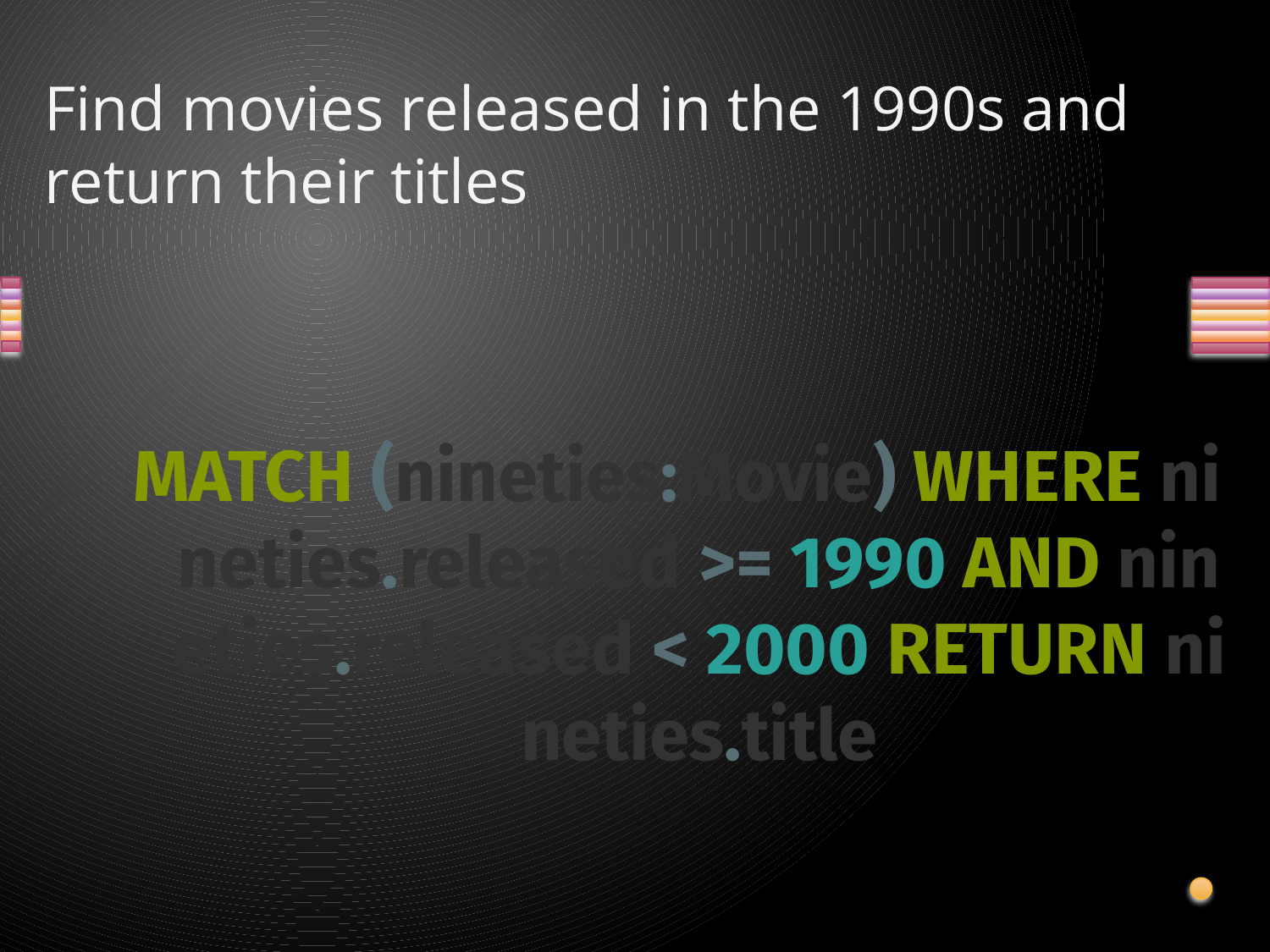

# Find movies released in the 1990s and return their titles
MATCH (nineties:Movie) WHERE nineties.released >= 1990 AND nineties.released < 2000 RETURN nineties.title